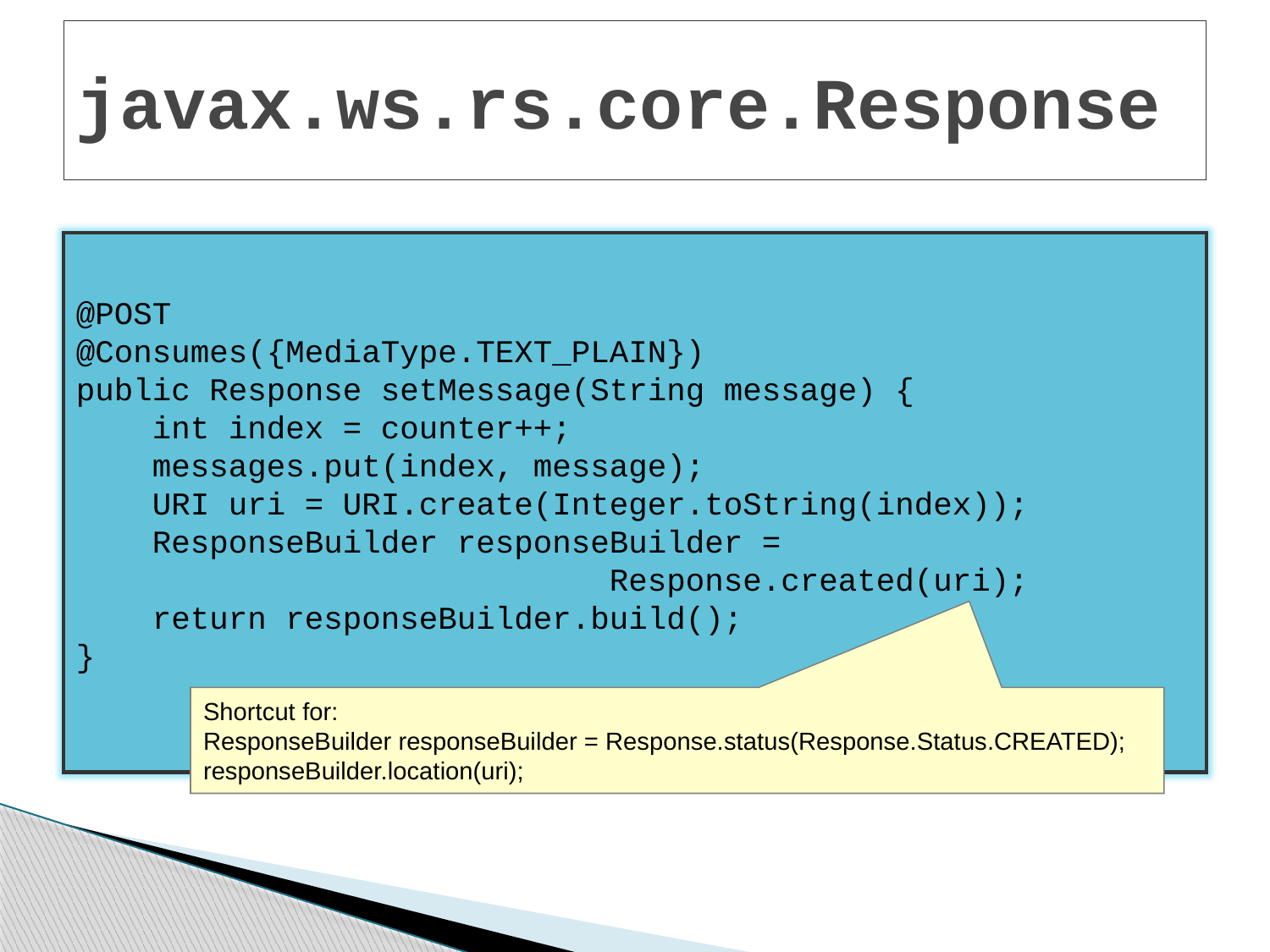

# javax.ws.rs.core.Response
@POST
@Consumes({MediaType.TEXT_PLAIN})
public Response setMessage(String message) {
    int index = counter++;
    messages.put(index, message);
    URI uri = URI.create(Integer.toString(index));
    ResponseBuilder responseBuilder =
                            Response.created(uri);
    return responseBuilder.build();
}

Shortcut for:
ResponseBuilder responseBuilder = Response.status(Response.Status.CREATED);
responseBuilder.location(uri);